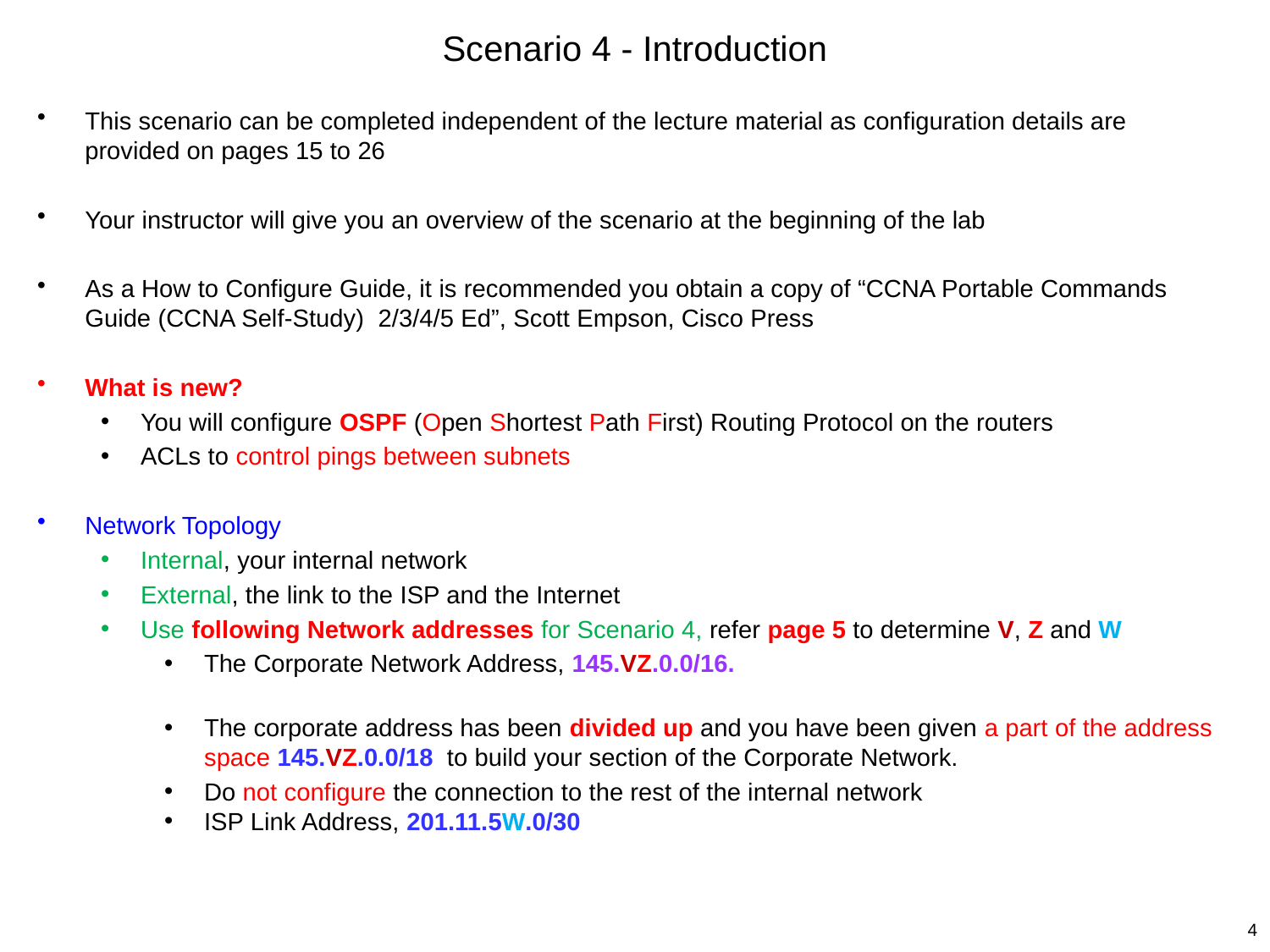

Scenario 4 - Introduction
This scenario can be completed independent of the lecture material as configuration details are provided on pages 15 to 26

Your instructor will give you an overview of the scenario at the beginning of the lab

As a How to Configure Guide, it is recommended you obtain a copy of “CCNA Portable Commands Guide (CCNA Self-Study)  2/3/4/5 Ed”, Scott Empson, Cisco Press

What is new?
You will configure OSPF (Open Shortest Path First) Routing Protocol on the routers
ACLs to control pings between subnets

Network Topology
Internal, your internal network
External, the link to the ISP and the Internet
Use following Network addresses for Scenario 4, refer page 5 to determine V, Z and W
The Corporate Network Address, 145.VZ.0.0/16.
The corporate address has been divided up and you have been given a part of the address space 145.VZ.0.0/18  to build your section of the Corporate Network.
Do not configure the connection to the rest of the internal network
ISP Link Address, 201.11.5W.0/30

4